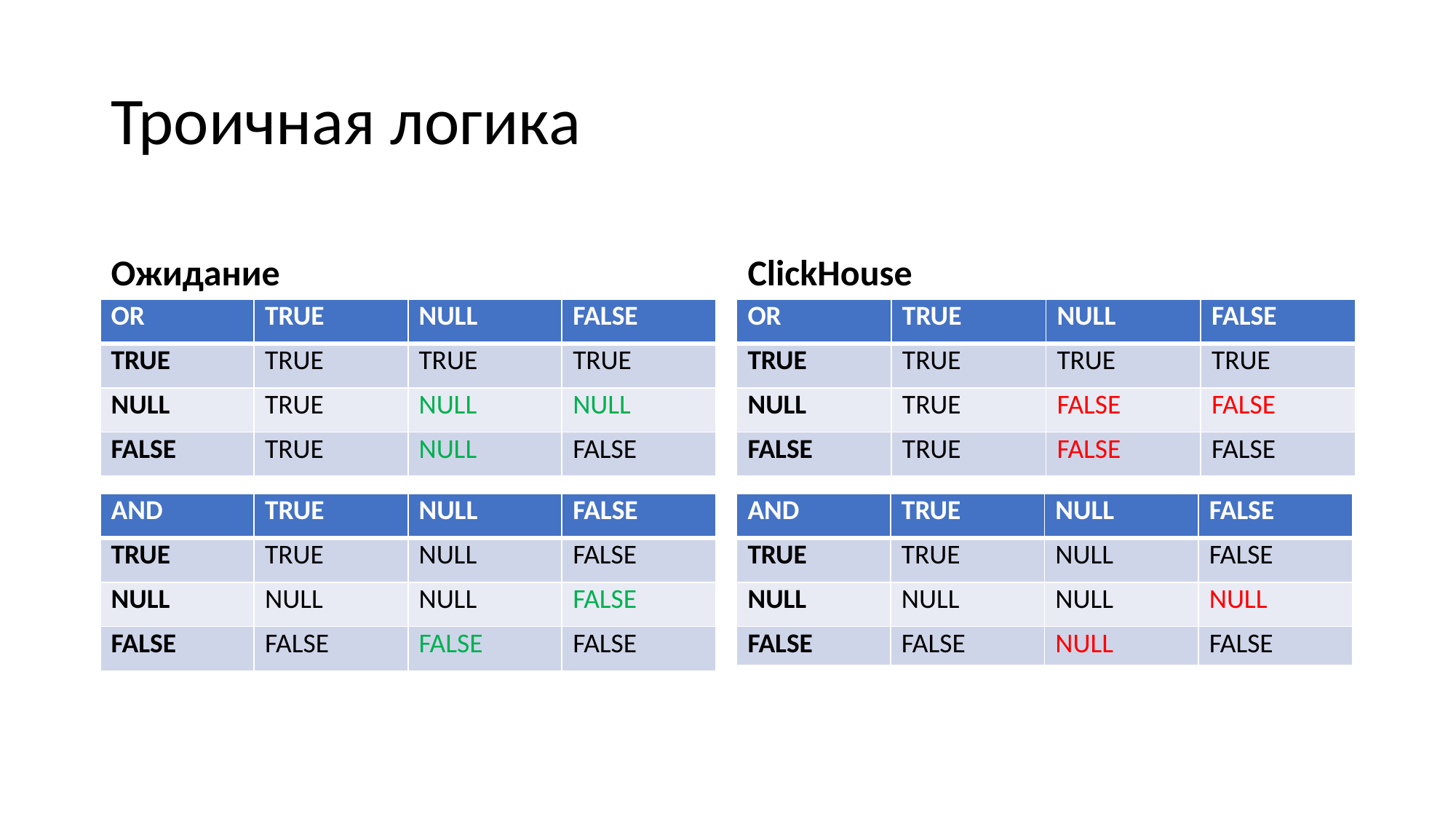

# Троичная логика
Ожидание
ClickHouse
| OR | TRUE | NULL | FALSE |
| --- | --- | --- | --- |
| TRUE | TRUE | TRUE | TRUE |
| NULL | TRUE | NULL | NULL |
| FALSE | TRUE | NULL | FALSE |
| OR | TRUE | NULL | FALSE |
| --- | --- | --- | --- |
| TRUE | TRUE | TRUE | TRUE |
| NULL | TRUE | FALSE | FALSE |
| FALSE | TRUE | FALSE | FALSE |
| AND | TRUE | NULL | FALSE |
| --- | --- | --- | --- |
| TRUE | TRUE | NULL | FALSE |
| NULL | NULL | NULL | FALSE |
| FALSE | FALSE | FALSE | FALSE |
| AND | TRUE | NULL | FALSE |
| --- | --- | --- | --- |
| TRUE | TRUE | NULL | FALSE |
| NULL | NULL | NULL | NULL |
| FALSE | FALSE | NULL | FALSE |